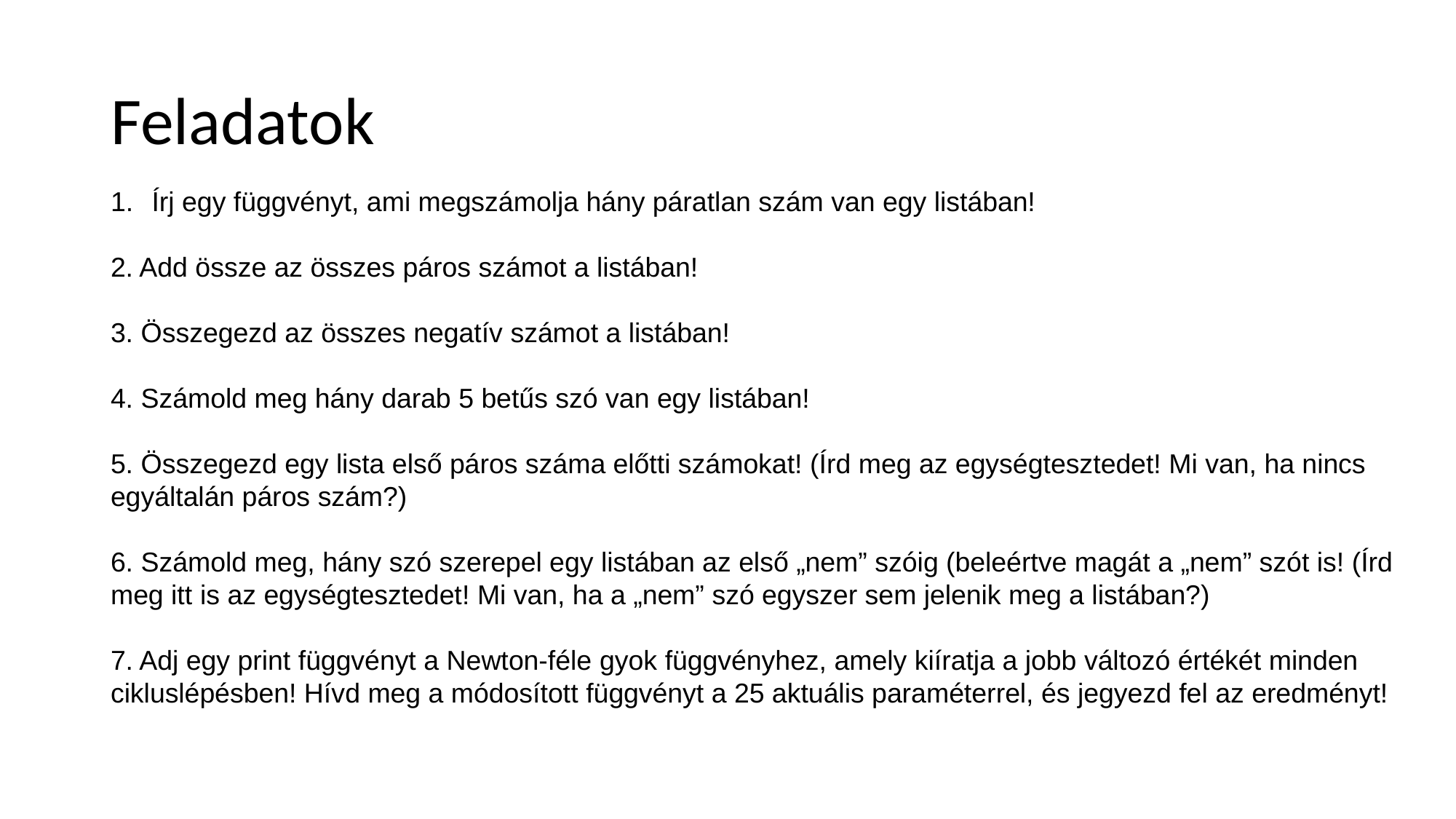

# Feladatok
Írj egy függvényt, ami megszámolja hány páratlan szám van egy listában!

2. Add össze az összes páros számot a listában!

3. Összegezd az összes negatív számot a listában!

4. Számold meg hány darab 5 betűs szó van egy listában!

5. Összegezd egy lista első páros száma előtti számokat! (Írd meg az egységtesztedet! Mi van, ha nincs egyáltalán páros szám?)

6. Számold meg, hány szó szerepel egy listában az első „nem” szóig (beleértve magát a „nem” szót is! (Írd meg itt is az egységtesztedet! Mi van, ha a „nem” szó egyszer sem jelenik meg a listában?)

7. Adj egy print függvényt a Newton-féle gyok függvényhez, amely kiíratja a jobb változó értékét minden
cikluslépésben! Hívd meg a módosított függvényt a 25 aktuális paraméterrel, és jegyezd fel az eredményt!